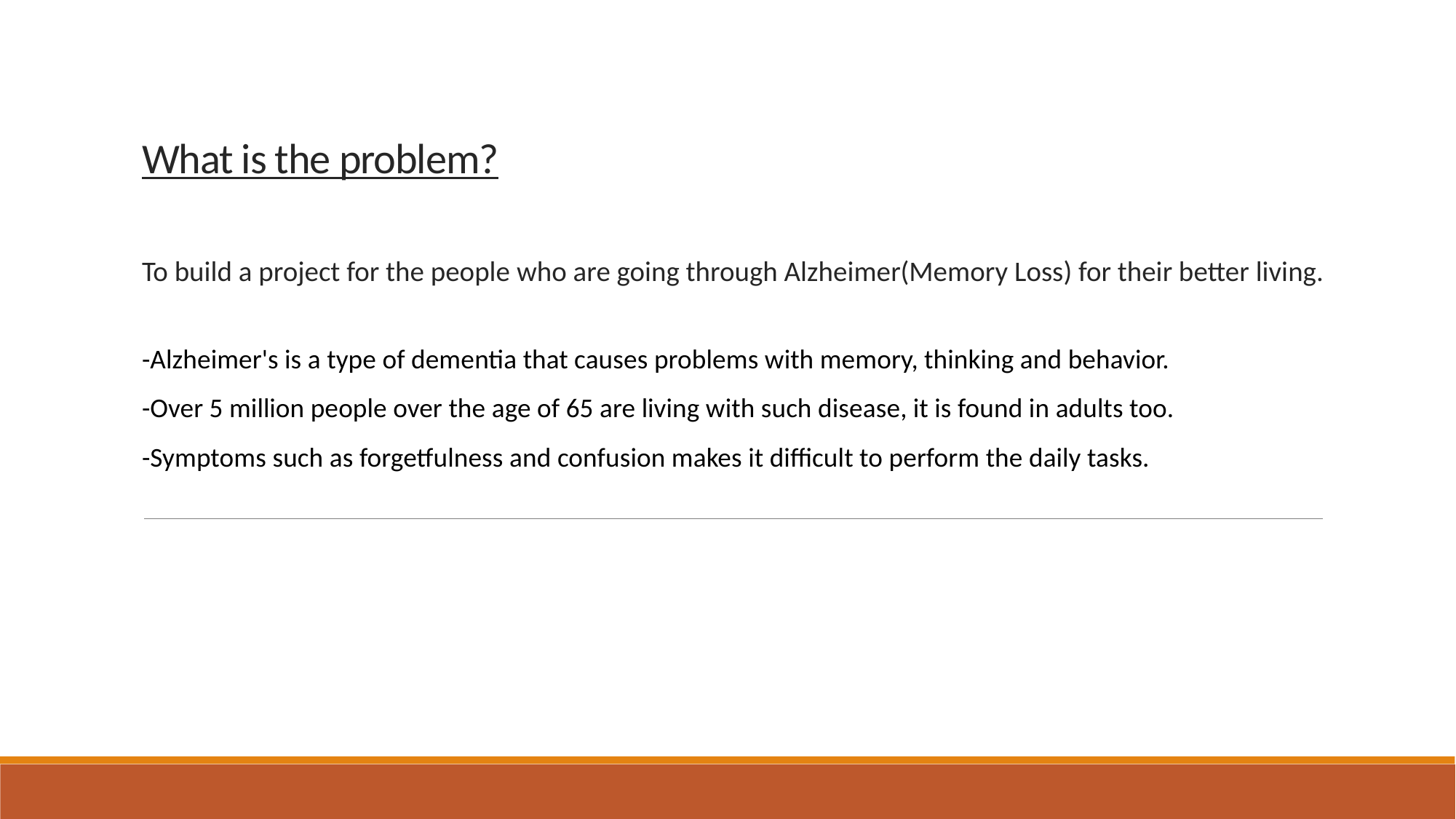

# What is the problem?
To build a project for the people who are going through Alzheimer(Memory Loss) for their better living.
-Alzheimer's is a type of dementia that causes problems with memory, thinking and behavior.
-Over 5 million people over the age of 65 are living with such disease, it is found in adults too.
-Symptoms such as forgetfulness and confusion makes it difficult to perform the daily tasks.